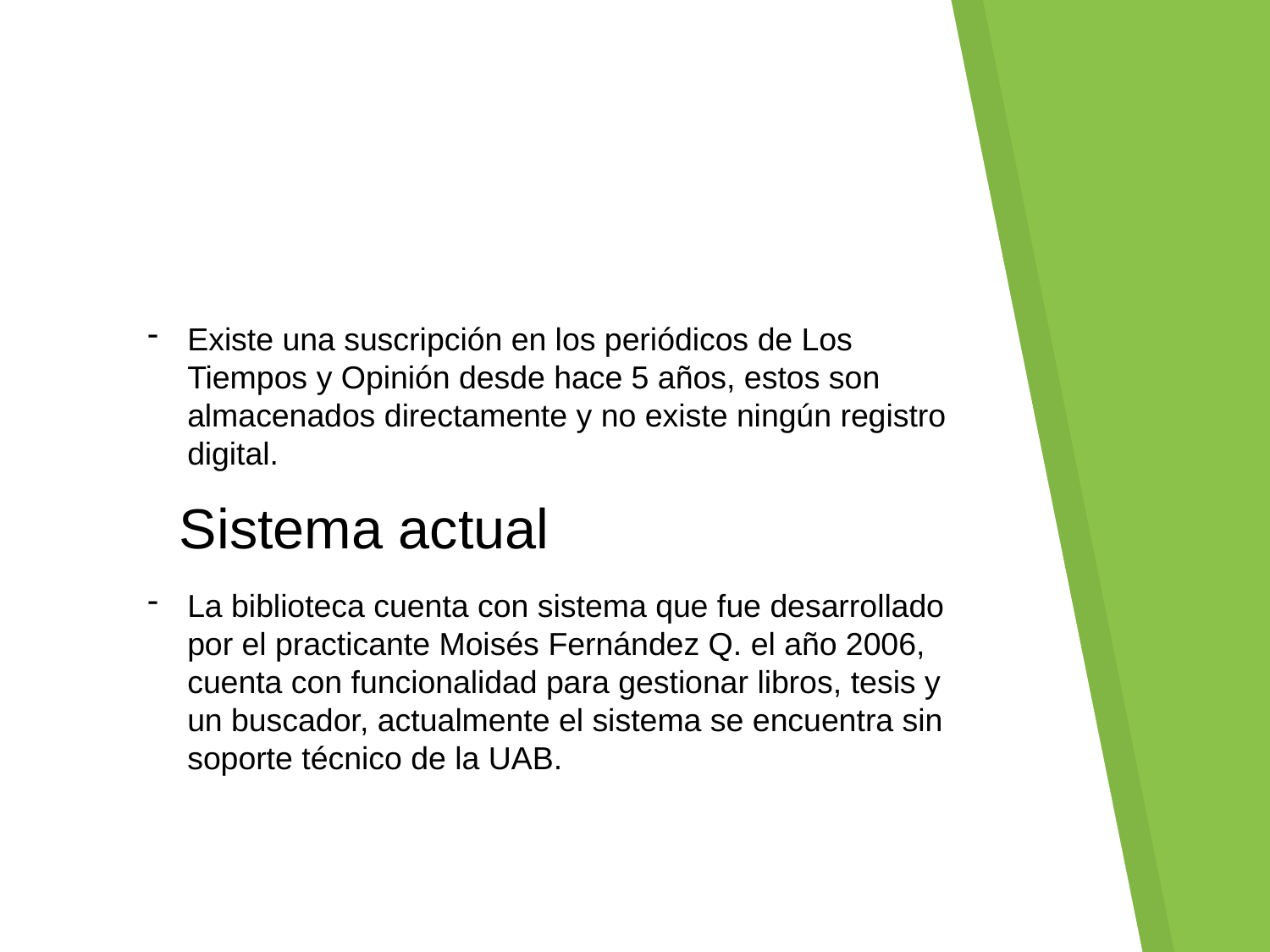

Existe una suscripción en los periódicos de Los Tiempos y Opinión desde hace 5 años, estos son almacenados directamente y no existe ningún registro digital.

La biblioteca cuenta con sistema que fue desarrollado por el practicante Moisés Fernández Q. el año 2006, cuenta con funcionalidad para gestionar libros, tesis y un buscador, actualmente el sistema se encuentra sin soporte técnico de la UAB.

Sistema actual